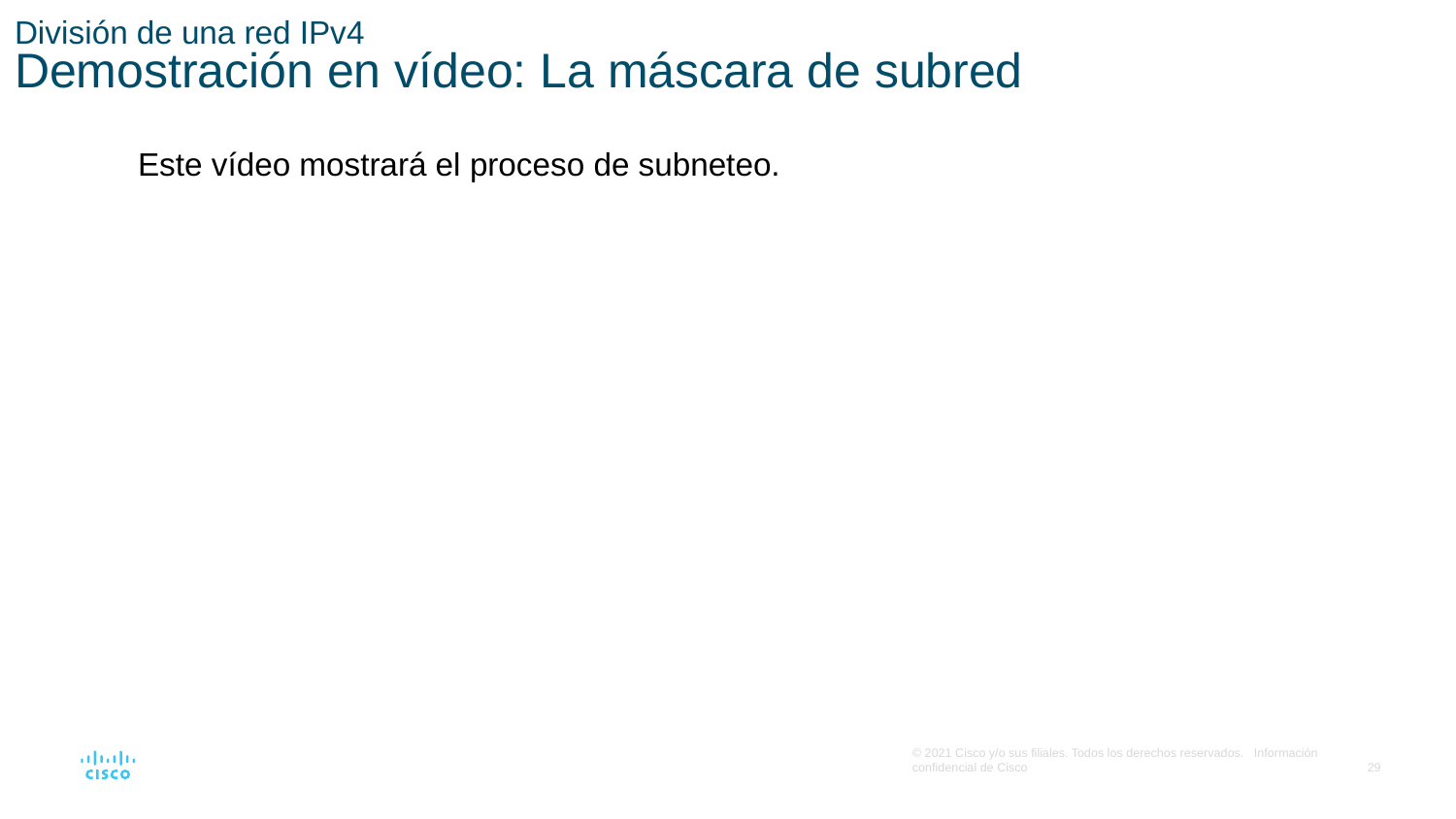

# División de una red IPv4 Demostración en vídeo: La máscara de subred
Este vídeo mostrará el proceso de subneteo.